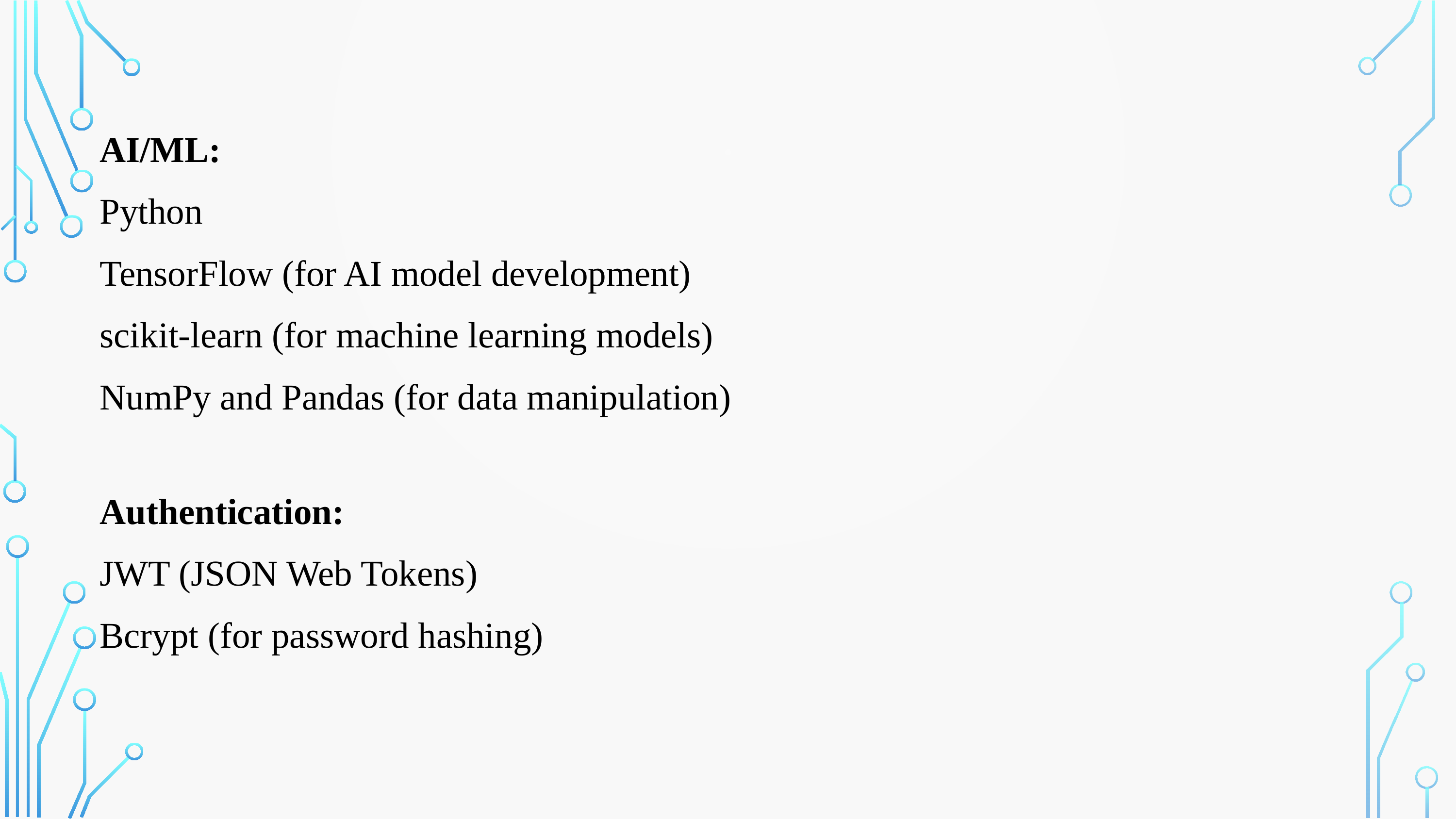

AI/ML:
Python
TensorFlow (for AI model development)
scikit-learn (for machine learning models)
NumPy and Pandas (for data manipulation)
Authentication:
JWT (JSON Web Tokens)
Bcrypt (for password hashing)